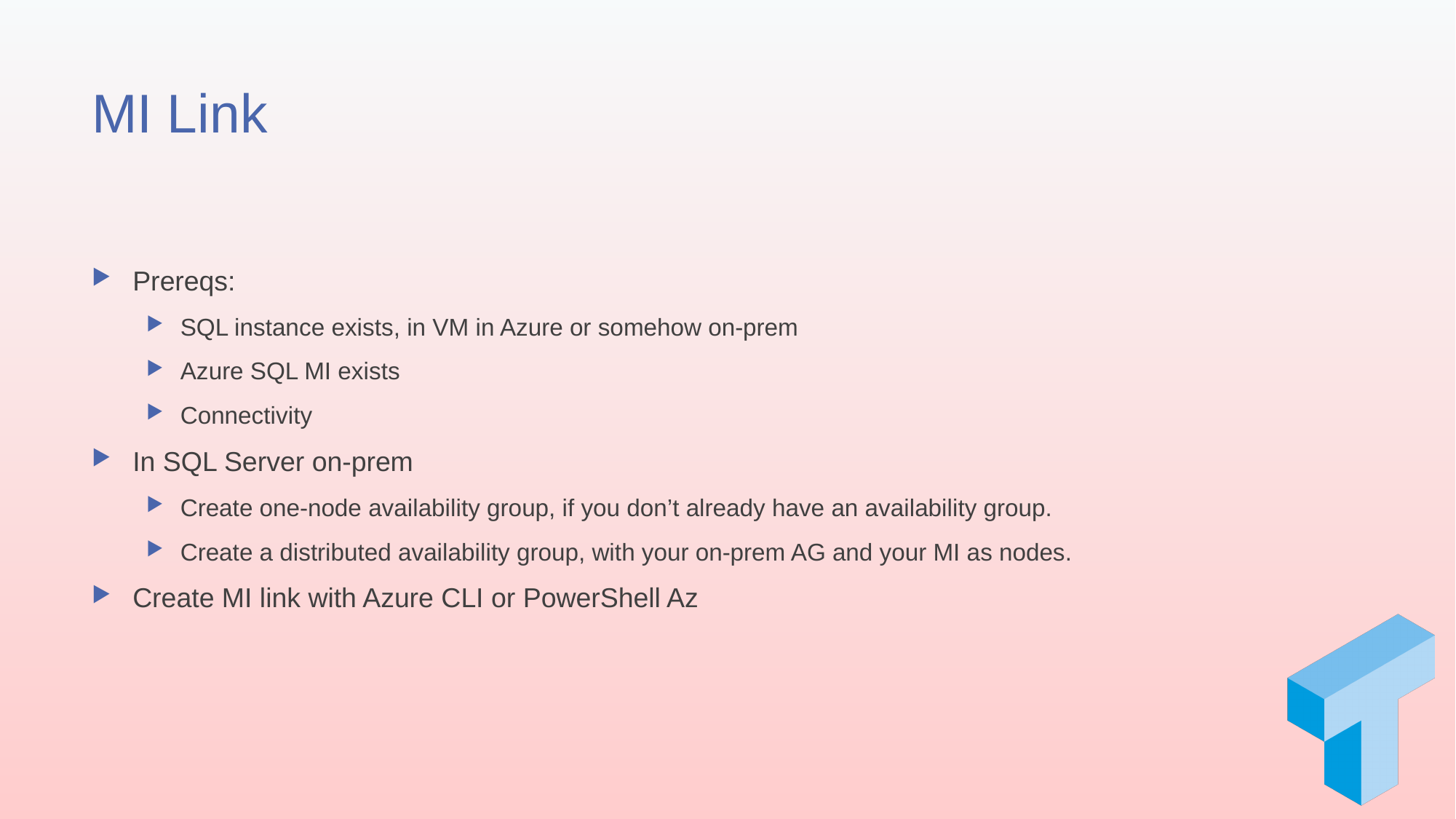

# MI Link
Prereqs:
SQL instance exists, in VM in Azure or somehow on-prem
Azure SQL MI exists
Connectivity
In SQL Server on-prem
Create one-node availability group, if you don’t already have an availability group.
Create a distributed availability group, with your on-prem AG and your MI as nodes.
Create MI link with Azure CLI or PowerShell Az